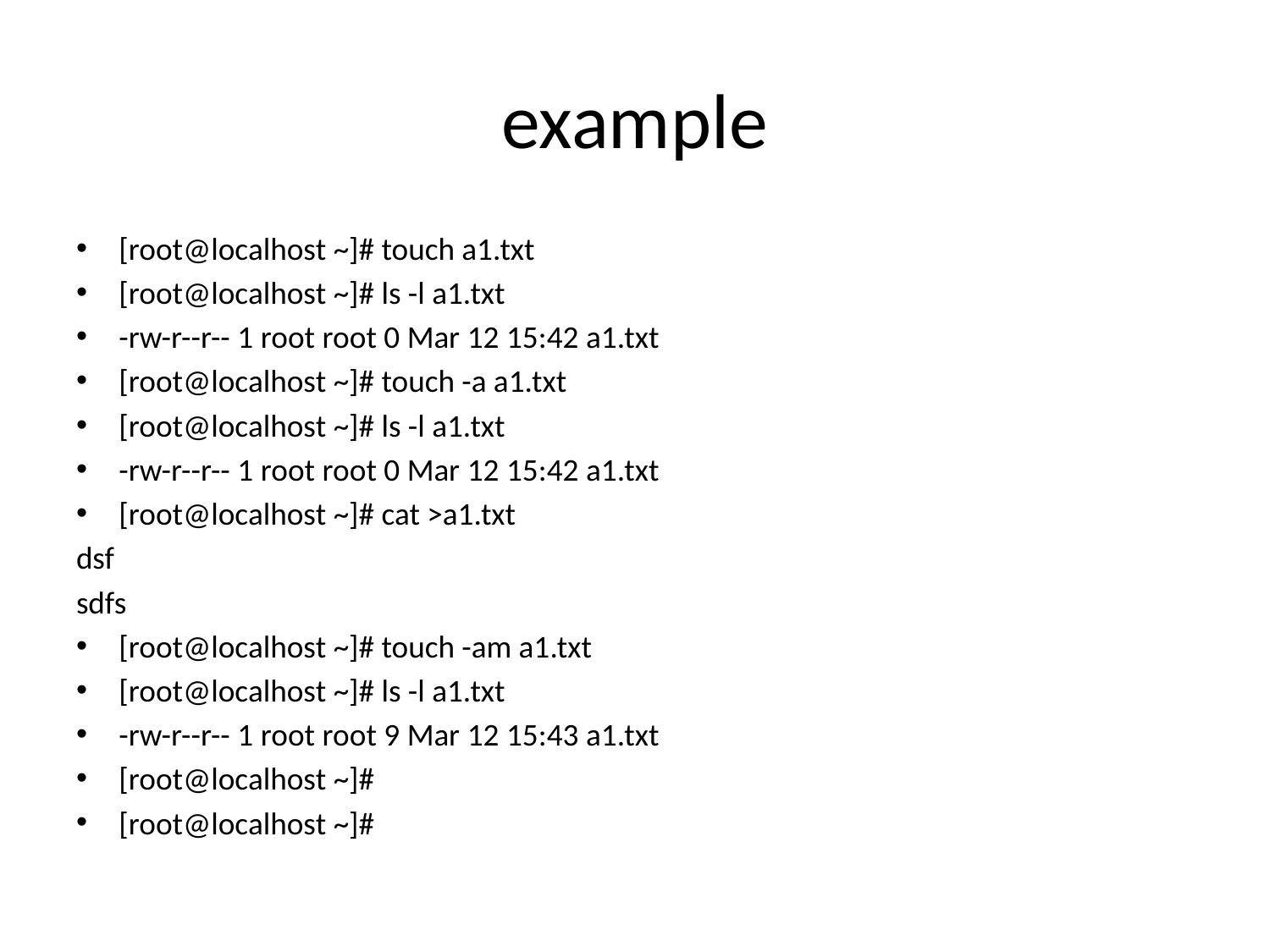

# example
[root@localhost ~]# touch a1.txt
[root@localhost ~]# ls -l a1.txt
-rw-r--r-- 1 root root 0 Mar 12 15:42 a1.txt
[root@localhost ~]# touch -a a1.txt
[root@localhost ~]# ls -l a1.txt
-rw-r--r-- 1 root root 0 Mar 12 15:42 a1.txt
[root@localhost ~]# cat >a1.txt
dsf
sdfs
[root@localhost ~]# touch -am a1.txt
[root@localhost ~]# ls -l a1.txt
-rw-r--r-- 1 root root 9 Mar 12 15:43 a1.txt
[root@localhost ~]#
[root@localhost ~]#